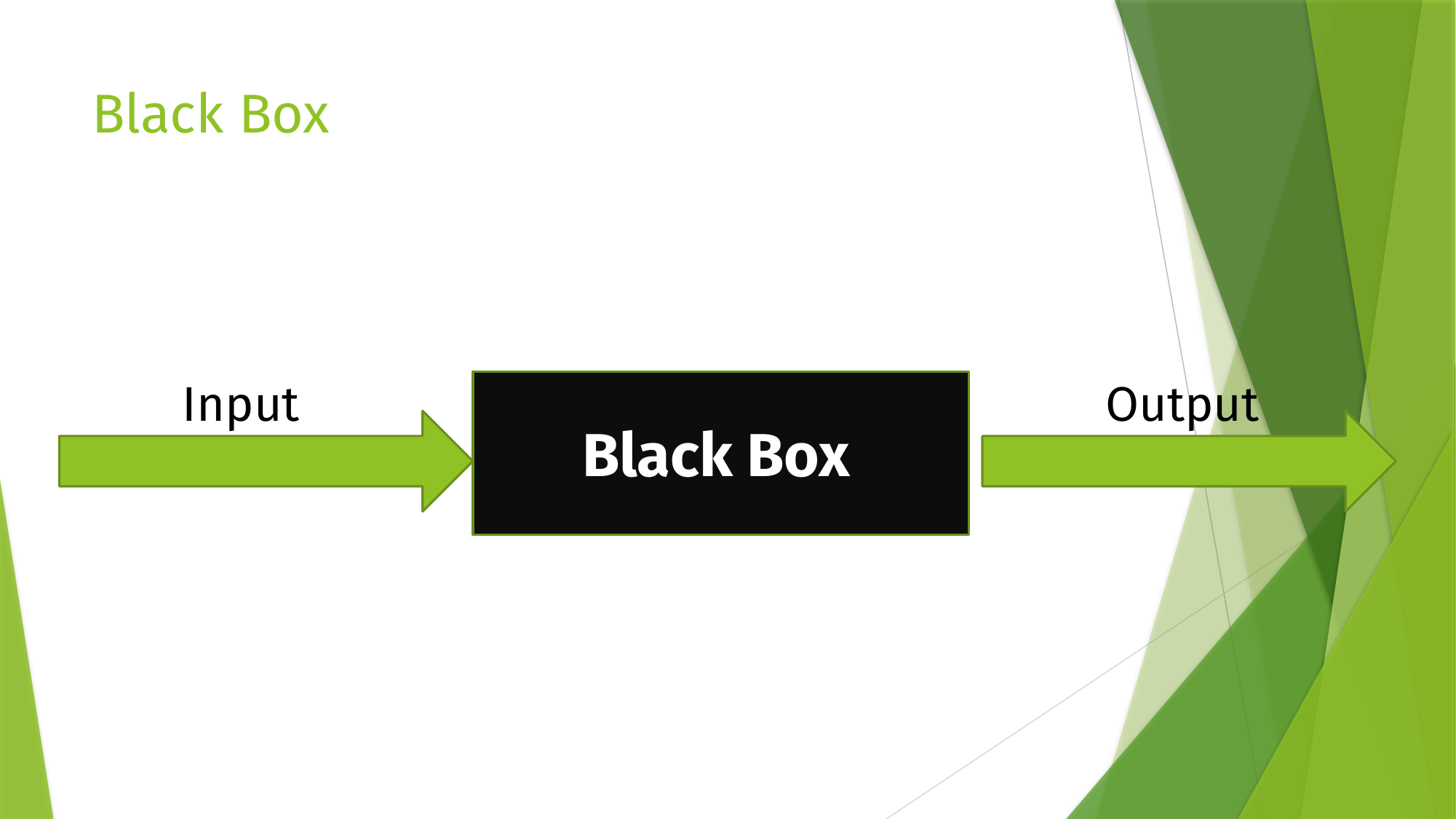

# Black Box
Input
Output

Black Box